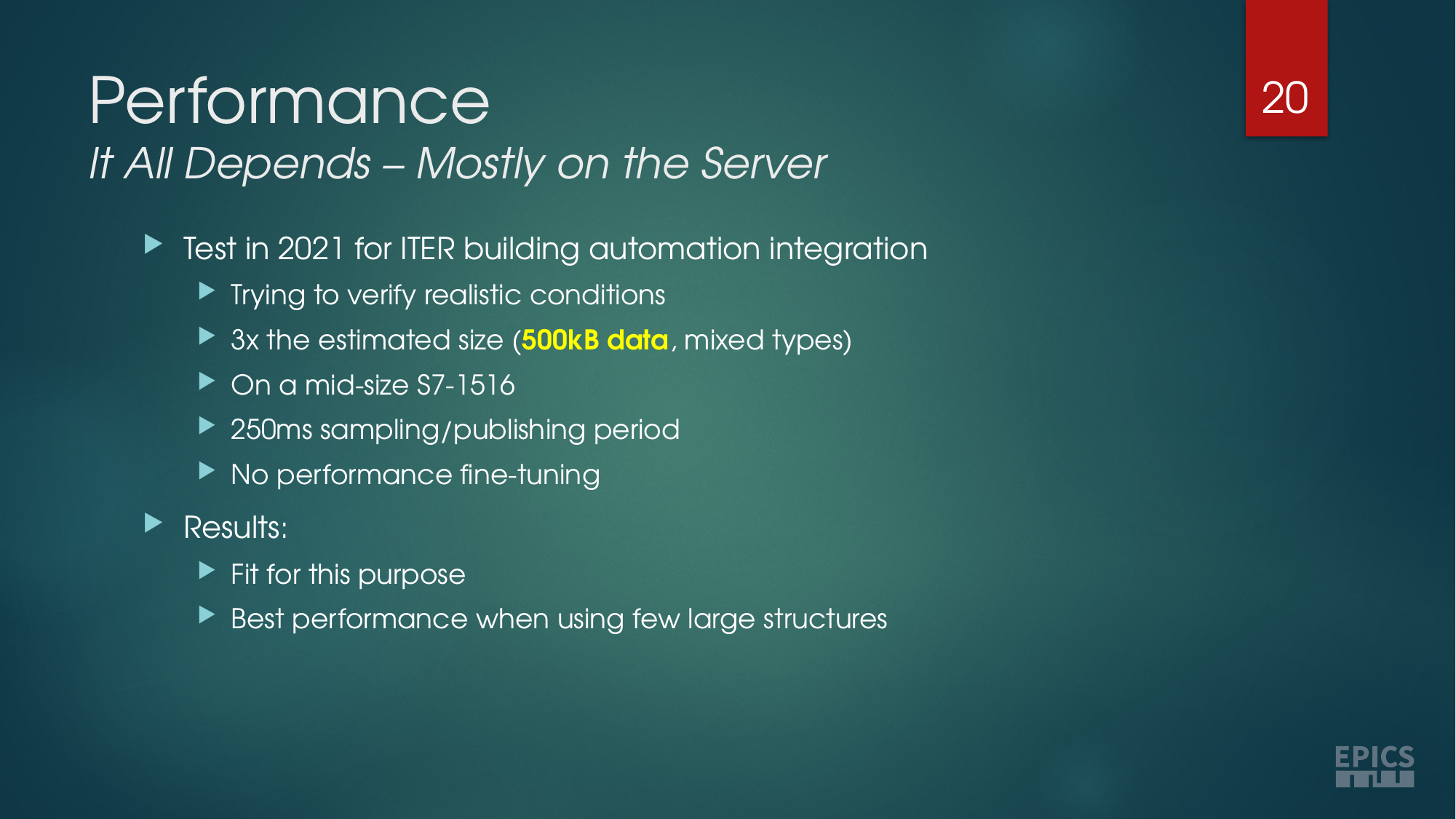

20
# Performance It All Depends – Mostly on the Server
Test in 2021 for ITER building automation integration
Trying to verify realistic conditions
3x the estimated size (500kB data, mixed types)
On a mid-size S7-1516
250ms sampling/publishing period
No performance fine-tuning
Results:
Fit for this purpose
Best performance when using few large structures